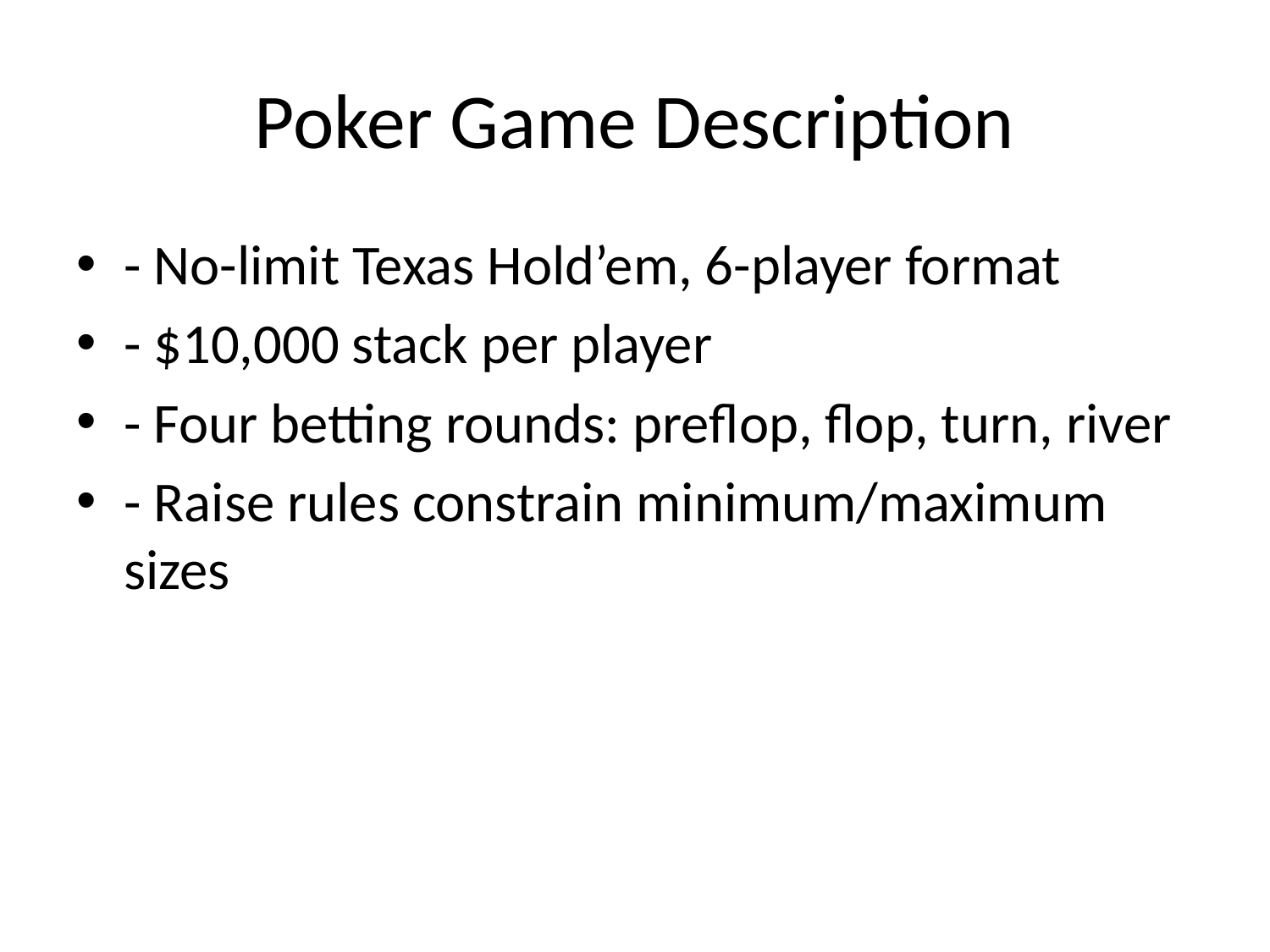

# Poker Game Description
- No-limit Texas Hold’em, 6-player format
- $10,000 stack per player
- Four betting rounds: preflop, flop, turn, river
- Raise rules constrain minimum/maximum sizes